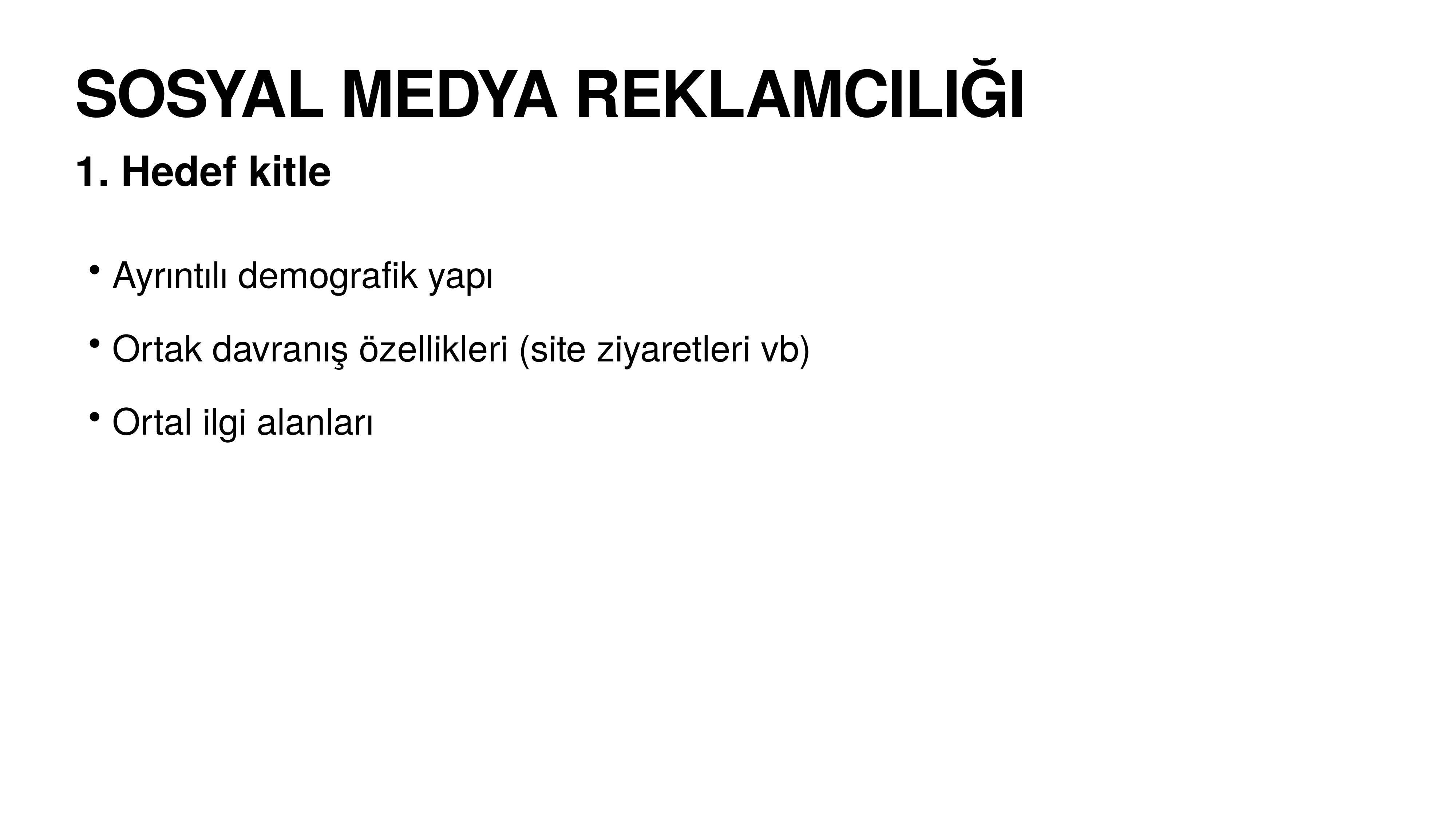

# SOSYAL MEDYA REKLAMCILIĞI
1. Hedef kitle
 Ayrıntılı demografik yapı
 Ortak davranış özellikleri (site ziyaretleri vb)
 Ortal ilgi alanları